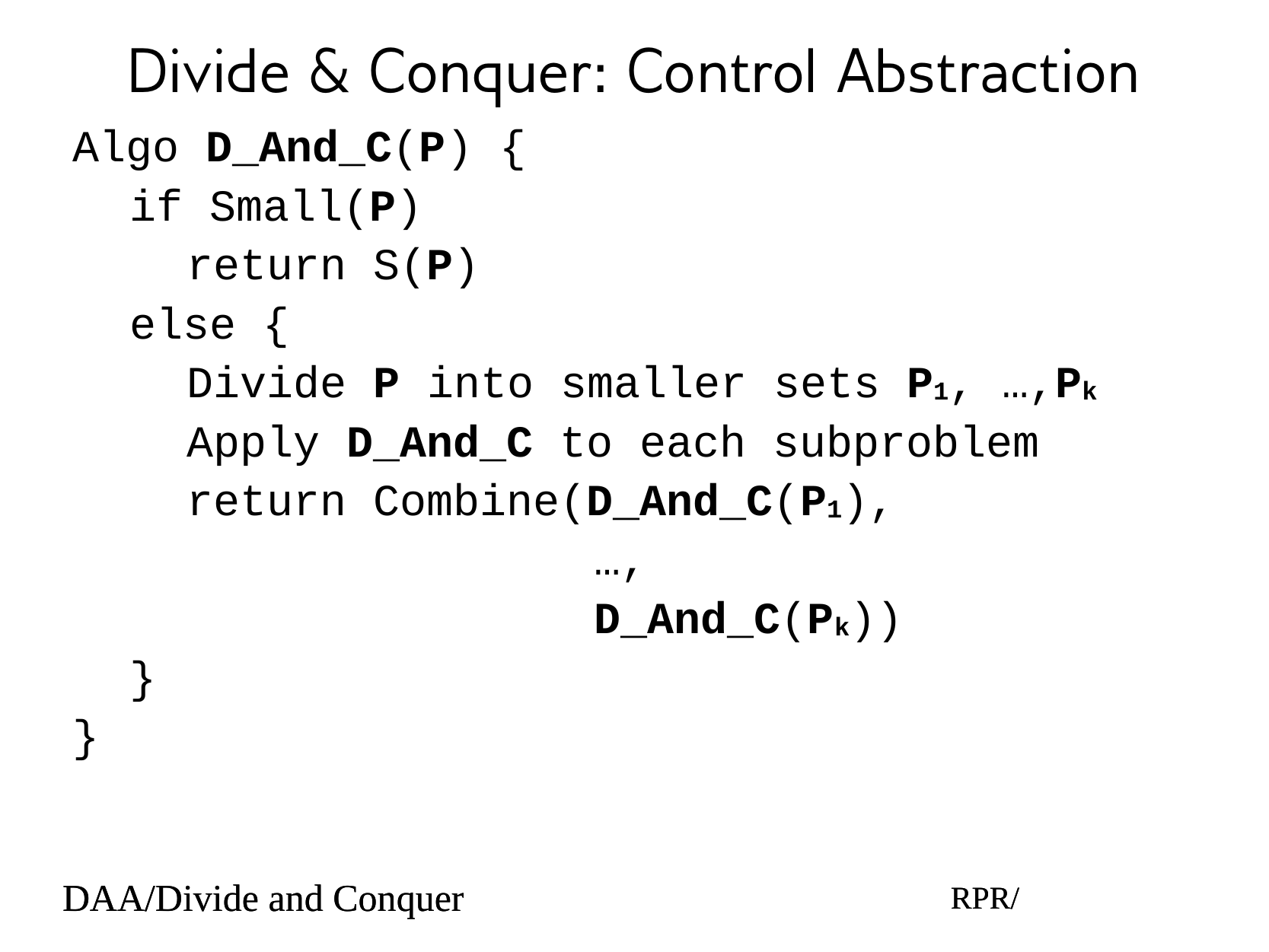

# Divide & Conquer: Control Abstraction
Algo D_And_C(P) {
if Small(P)
return S(P)
else {
Divide P into smaller sets P1, …,Pk
Apply D_And_C to each subproblem
return Combine(D_And_C(P1),
           …,
           D_And_C(Pk))
}
}
DAA/Divide and Conquer
RPR/
10